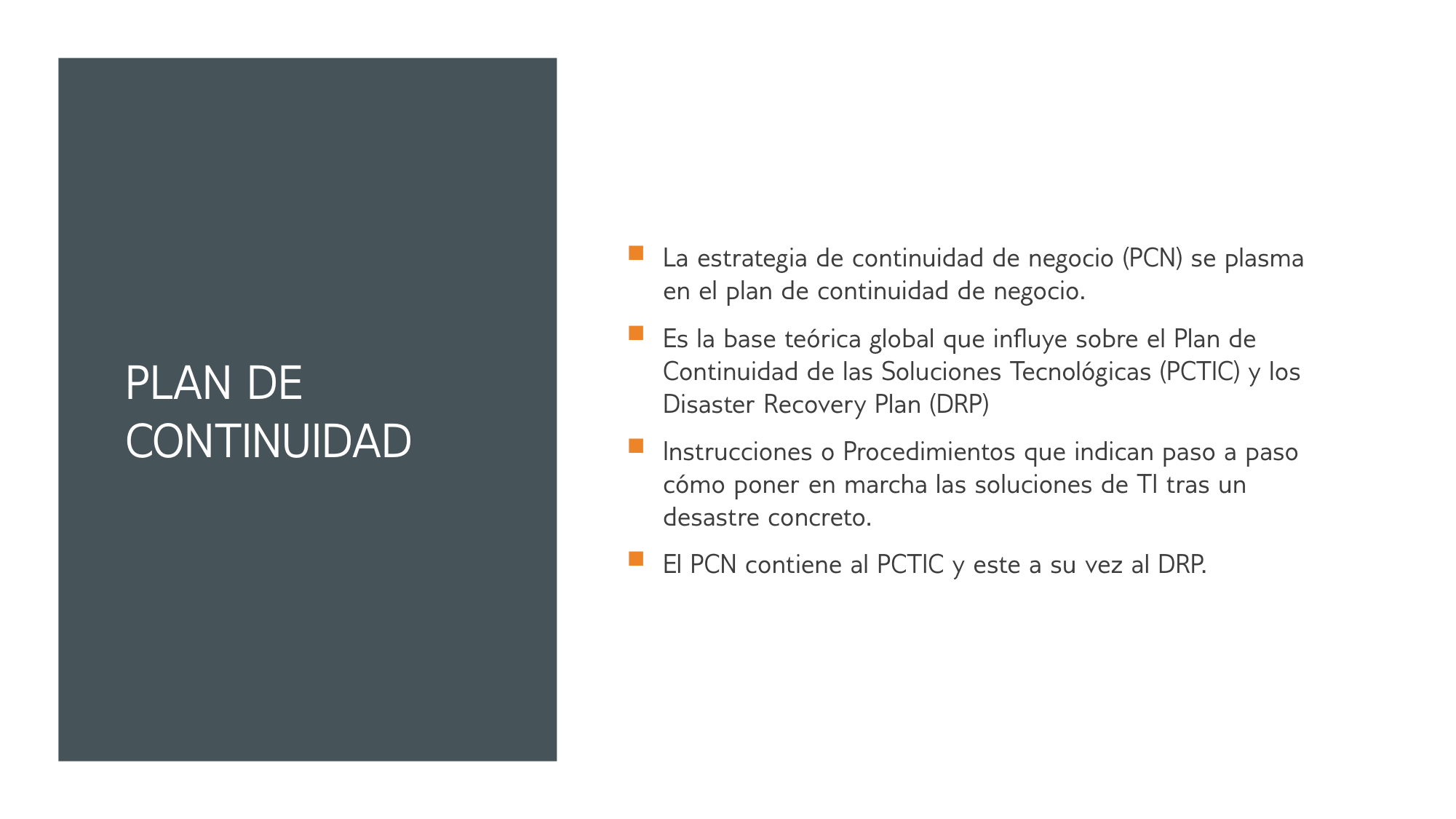

# Plan de continuidad
La estrategia de continuidad de negocio (PCN) se plasma en el plan de continuidad de negocio.
Es la base teórica global que influye sobre el Plan de Continuidad de las Soluciones Tecnológicas (PCTIC) y los Disaster Recovery Plan (DRP)
Instrucciones o Procedimientos que indican paso a paso cómo poner en marcha las soluciones de TI tras un desastre concreto.
El PCN contiene al PCTIC y este a su vez al DRP.